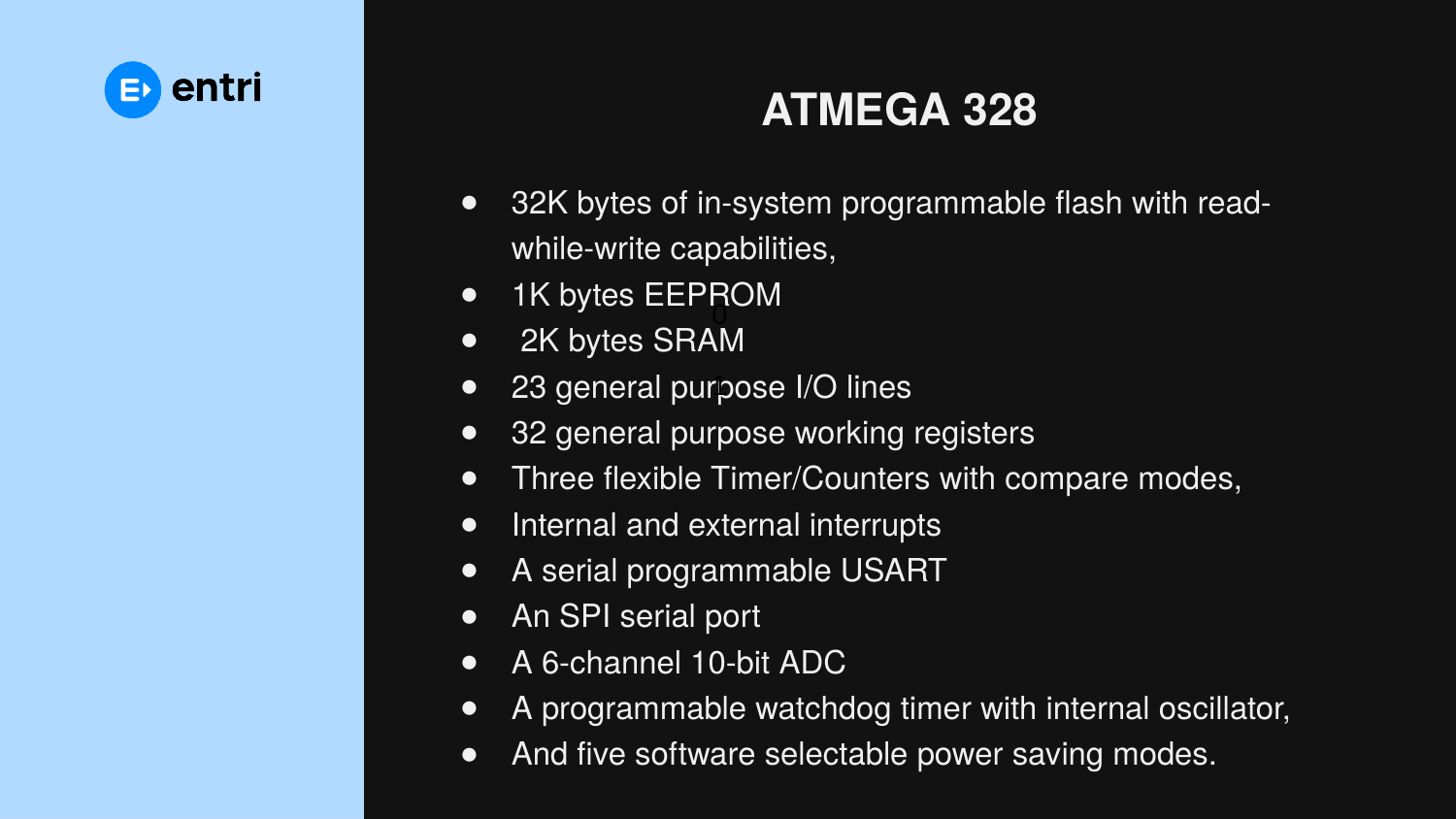

# ATMEGA 328
32K bytes of in-system programmable flash with read-while-write capabilities,
1K bytes EEPROM
 2K bytes SRAM
23 general purpose I/O lines
32 general purpose working registers
Three flexible Timer/Counters with compare modes,
Internal and external interrupts
A serial programmable USART
An SPI serial port
A 6-channel 10-bit ADC
A programmable watchdog timer with internal oscillator,
And five software selectable power saving modes.
0
1